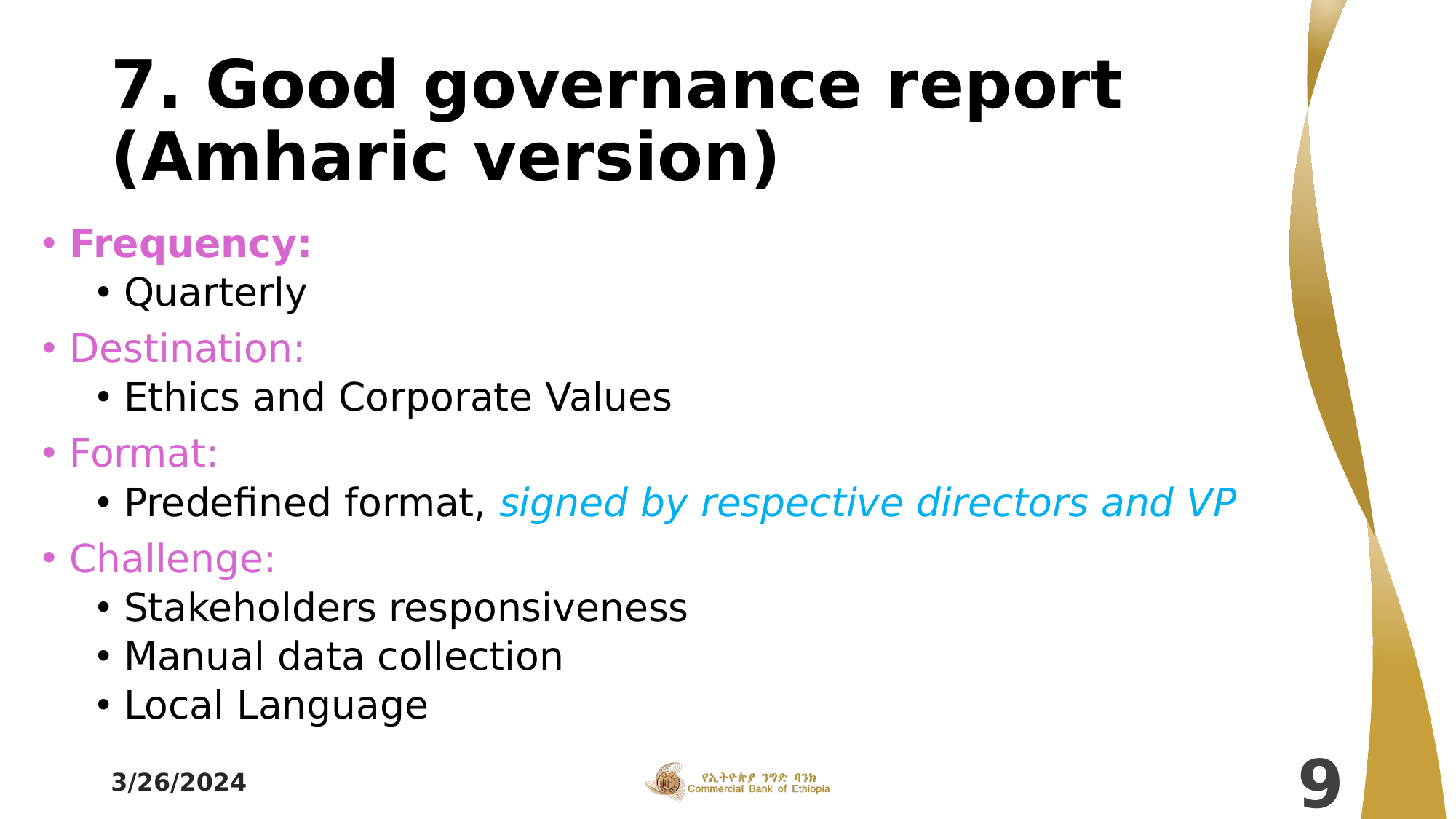

# 7. Good governance report (Amharic version)
Frequency:
Quarterly
Destination:
Ethics and Corporate Values
Format:
Predefined format, signed by respective directors and VP
Challenge:
Stakeholders responsiveness
Manual data collection
Local Language

3/26/2024
9